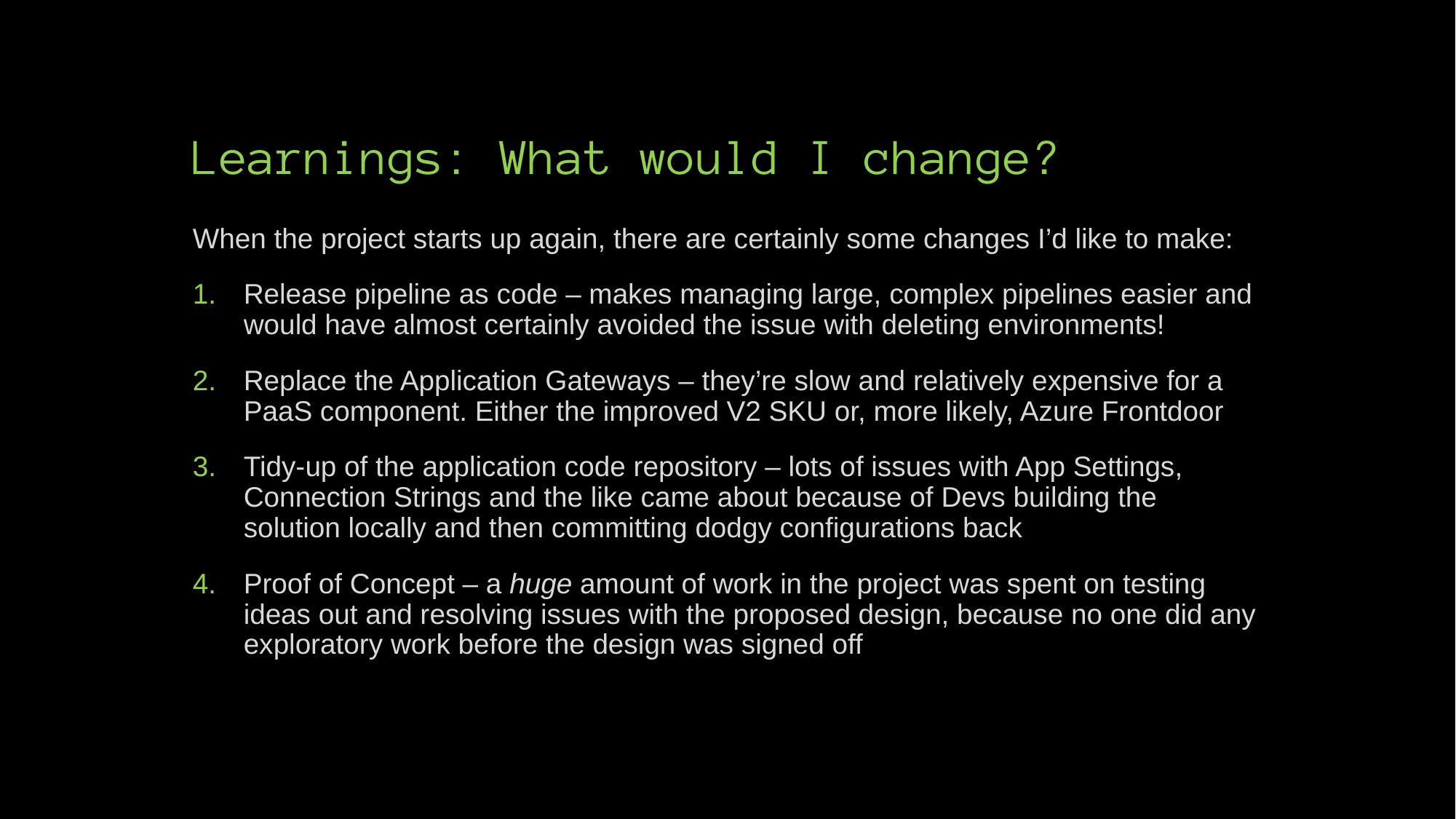

# Learnings: What would I change?
When the project starts up again, there are certainly some changes I’d like to make:
Release pipeline as code – makes managing large, complex pipelines easier and would have almost certainly avoided the issue with deleting environments!
Replace the Application Gateways – they’re slow and relatively expensive for a PaaS component. Either the improved V2 SKU or, more likely, Azure Frontdoor
Tidy-up of the application code repository – lots of issues with App Settings, Connection Strings and the like came about because of Devs building the solution locally and then committing dodgy configurations back
Proof of Concept – a huge amount of work in the project was spent on testing ideas out and resolving issues with the proposed design, because no one did any exploratory work before the design was signed off